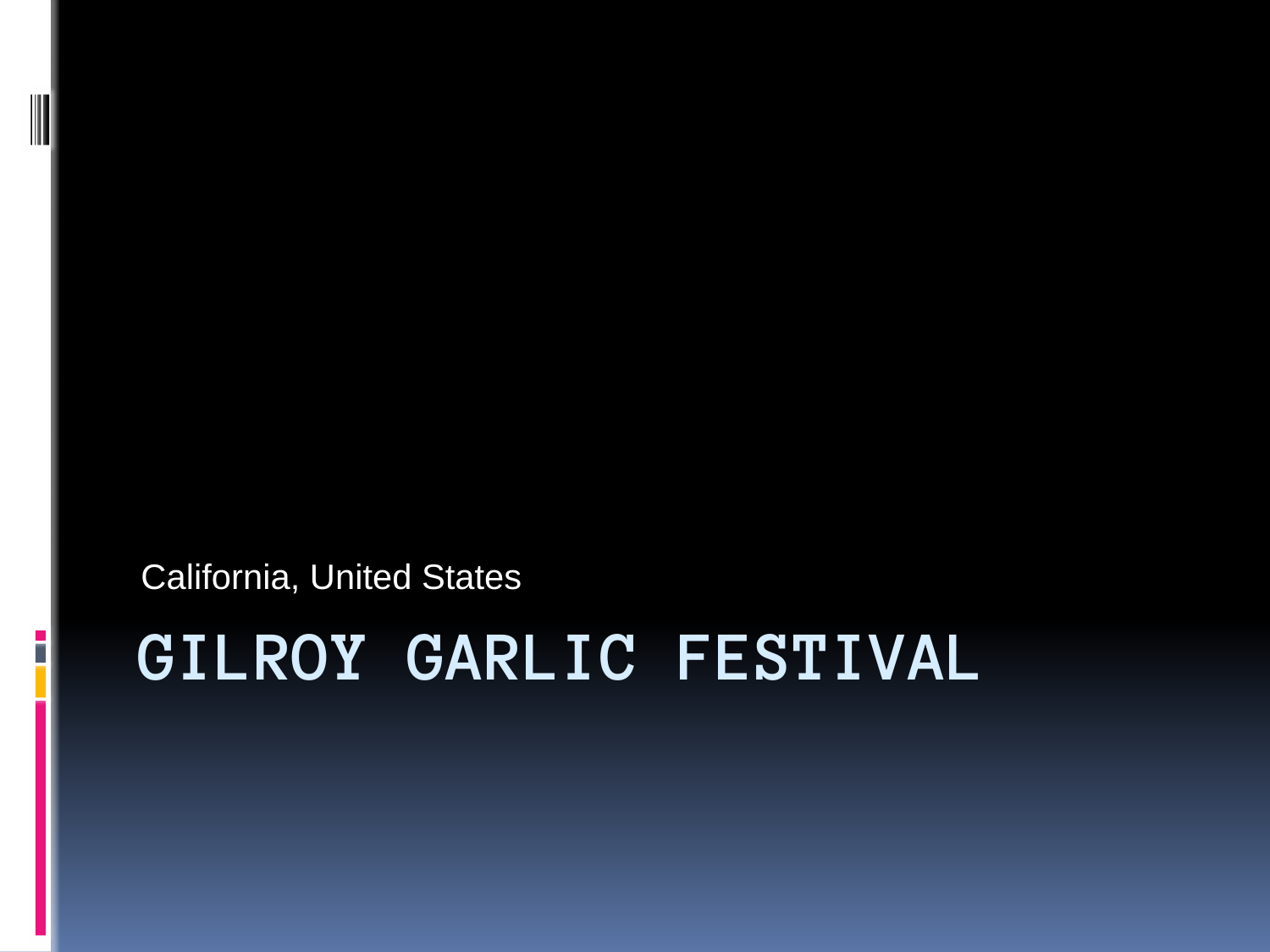

California, United States
# Gilroy garlic festival